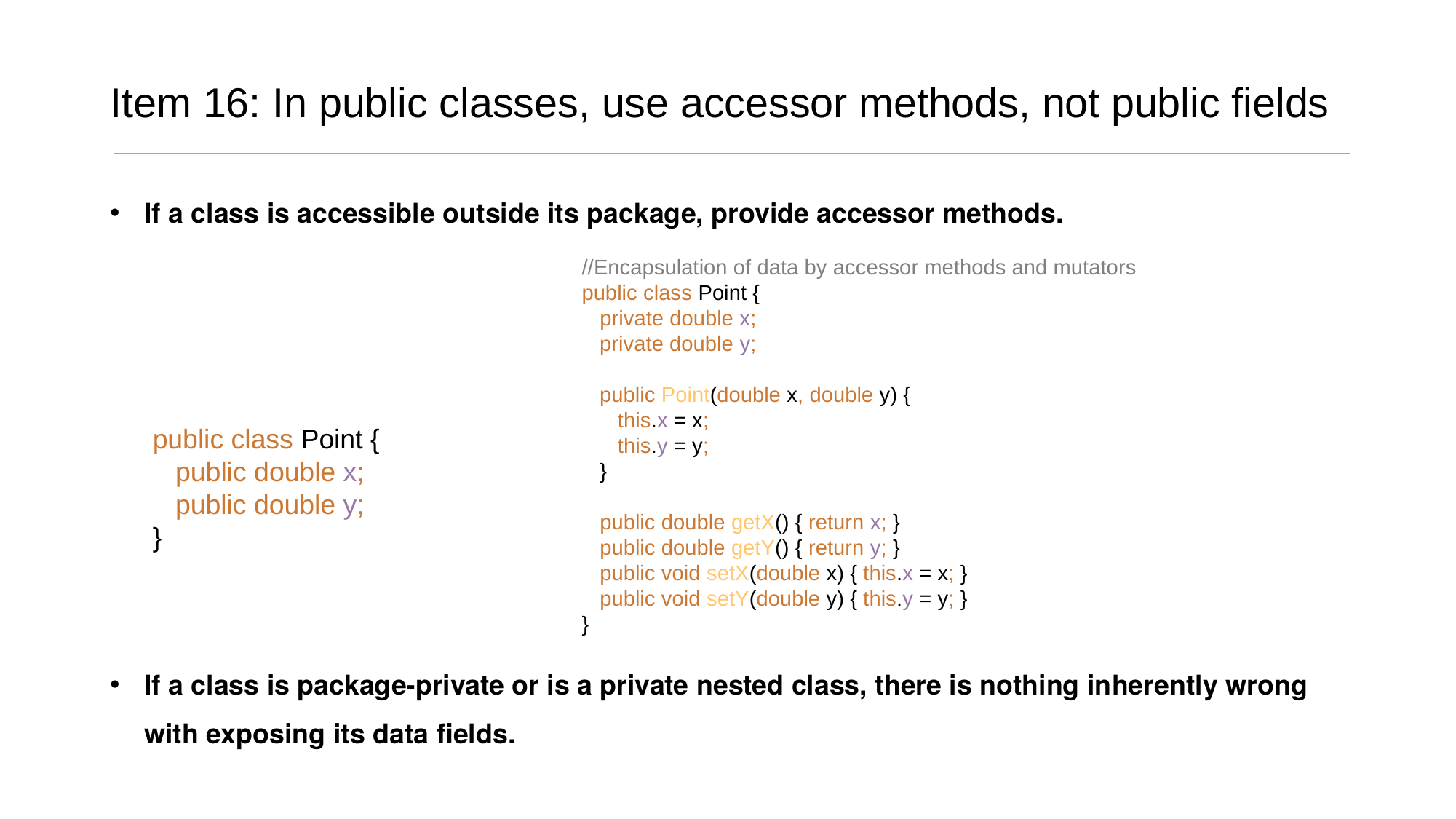

# Item 16: In public classes, use accessor methods, not public fields
If a class is accessible outside its package, provide accessor methods.
//Encapsulation of data by accessor methods and mutators
public class Point {
   private double x;
   private double y;
   public Point(double x, double y) {
      this.x = x;
      this.y = y;
   }
   public double getX() { return x; }
   public double getY() { return y; }
   public void setX(double x) { this.x = x; }
   public void setY(double y) { this.y = y; }
}
public class Point {
   public double x;
   public double y;
}
If a class is package-private or is a private nested class, there is nothing inherently wrong with exposing its data fields.